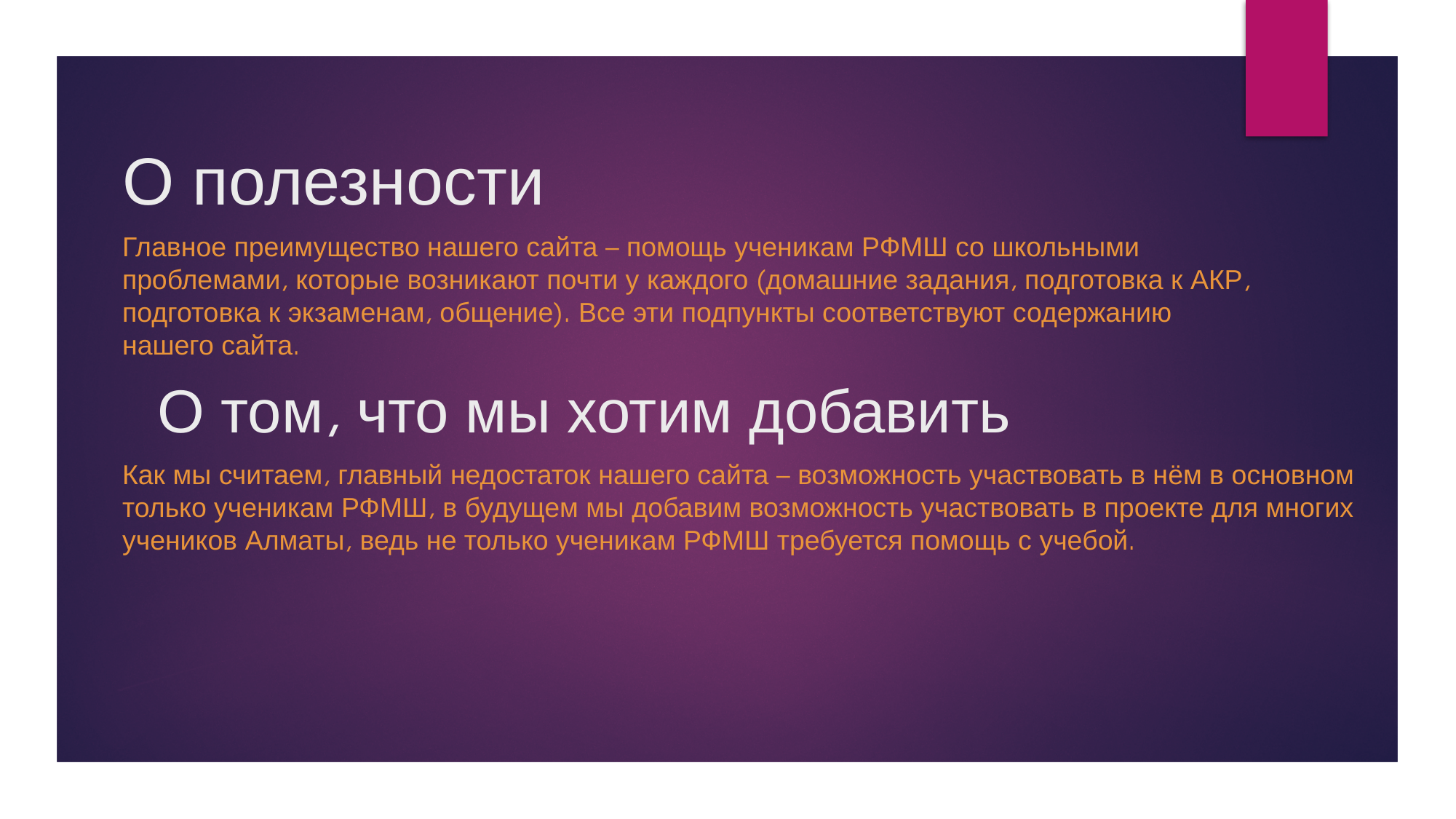

# О полезности
Главное преимущество нашего сайта – помощь ученикам РФМШ со школьными проблемами, которые возникают почти у каждого (домашние задания, подготовка к АКР, подготовка к экзаменам, общение). Все эти подпункты соответствуют содержанию нашего сайта.
О том, что мы хотим добавить
Как мы считаем, главный недостаток нашего сайта – возможность участвовать в нём в основном только ученикам РФМШ, в будущем мы добавим возможность участвовать в проекте для многих учеников Алматы, ведь не только ученикам РФМШ требуется помощь с учебой.